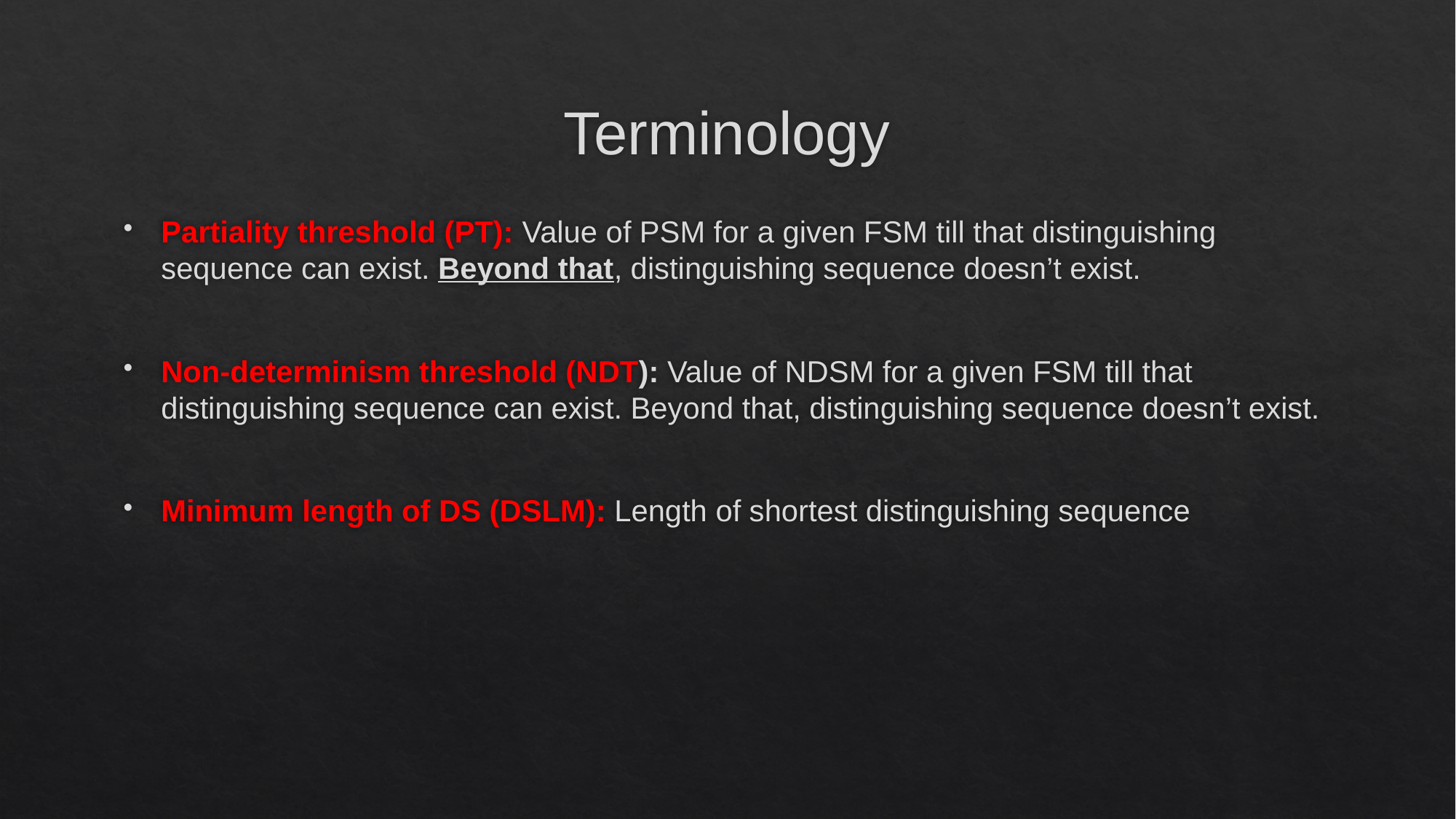

# Terminology
Partiality threshold (PT): Value of PSM for a given FSM till that distinguishing sequence can exist. Beyond that, distinguishing sequence doesn’t exist.

Non-determinism threshold (NDT): Value of NDSM for a given FSM till that distinguishing sequence can exist. Beyond that, distinguishing sequence doesn’t exist.

Minimum length of DS (DSLM): Length of shortest distinguishing sequence